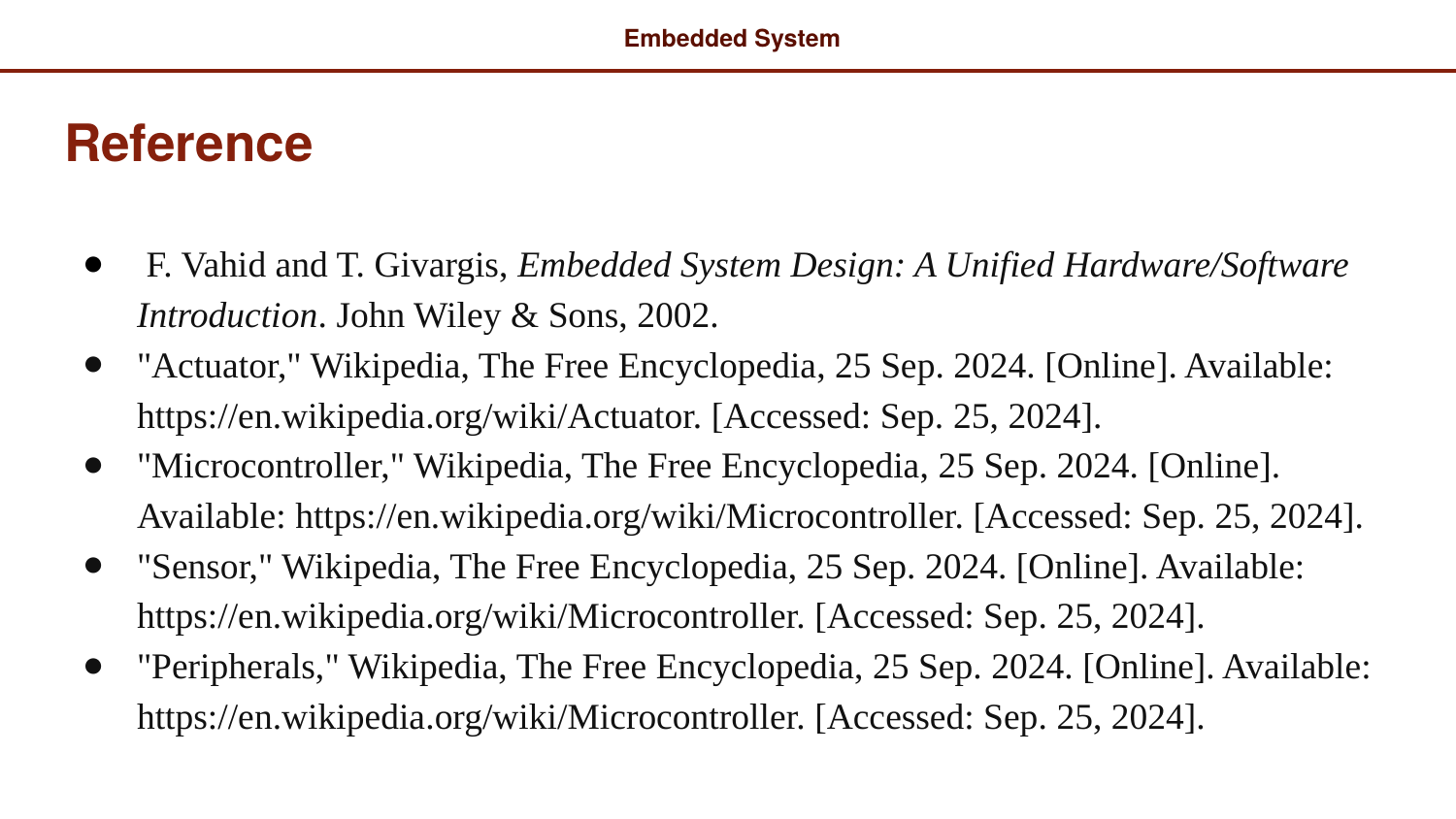

# Reference
 F. Vahid and T. Givargis, Embedded System Design: A Unified Hardware/Software Introduction. John Wiley & Sons, 2002.
"Actuator," Wikipedia, The Free Encyclopedia, 25 Sep. 2024. [Online]. Available: https://en.wikipedia.org/wiki/Actuator. [Accessed: Sep. 25, 2024].
"Microcontroller," Wikipedia, The Free Encyclopedia, 25 Sep. 2024. [Online]. Available: https://en.wikipedia.org/wiki/Microcontroller. [Accessed: Sep. 25, 2024].
"Sensor," Wikipedia, The Free Encyclopedia, 25 Sep. 2024. [Online]. Available: https://en.wikipedia.org/wiki/Microcontroller. [Accessed: Sep. 25, 2024].
"Peripherals," Wikipedia, The Free Encyclopedia, 25 Sep. 2024. [Online]. Available: https://en.wikipedia.org/wiki/Microcontroller. [Accessed: Sep. 25, 2024].